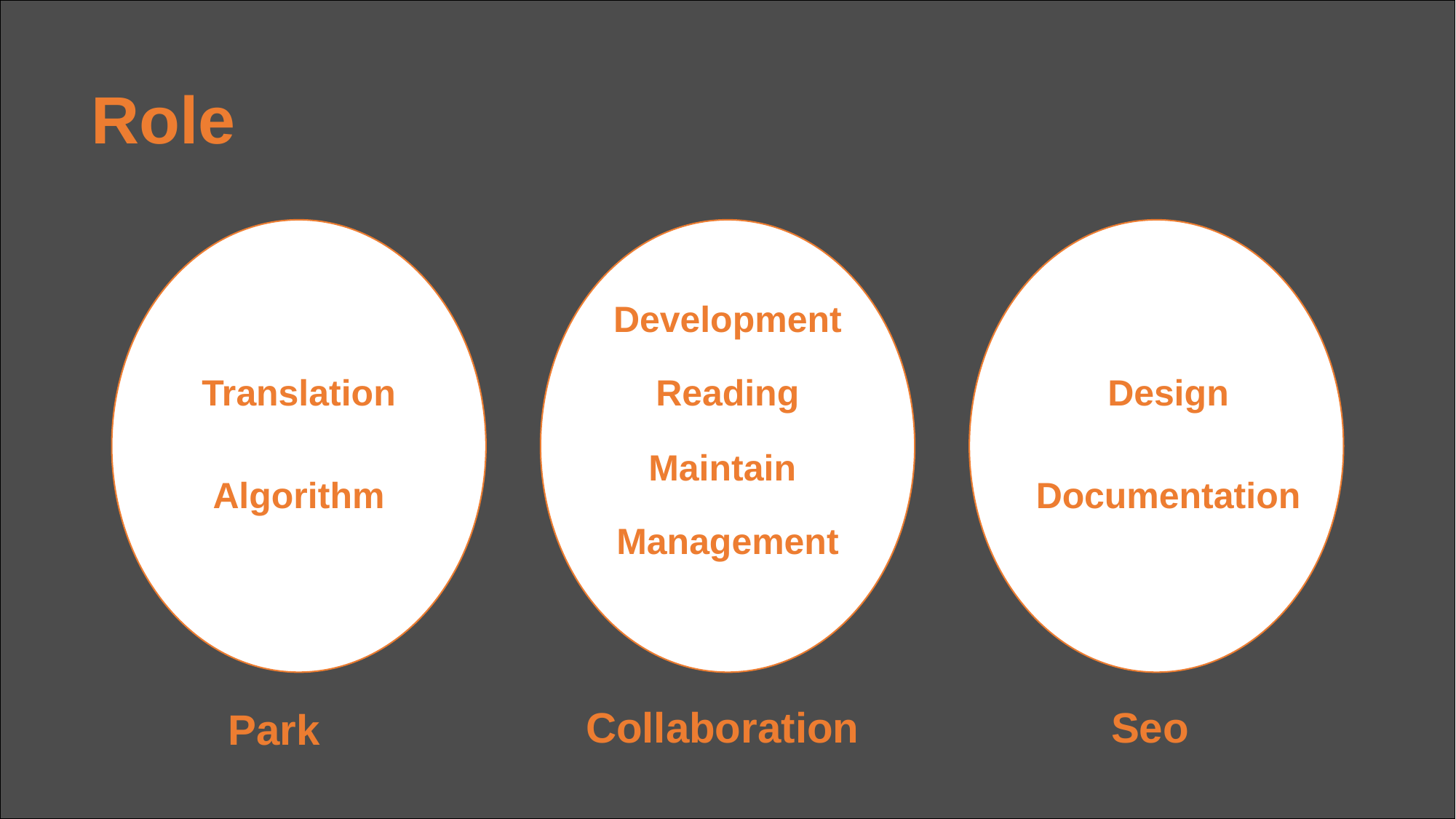

Role

Development
Design
Translation
Reading
Maintain
Algorithm
Documentation
Management
Collaboration
Seo
Park